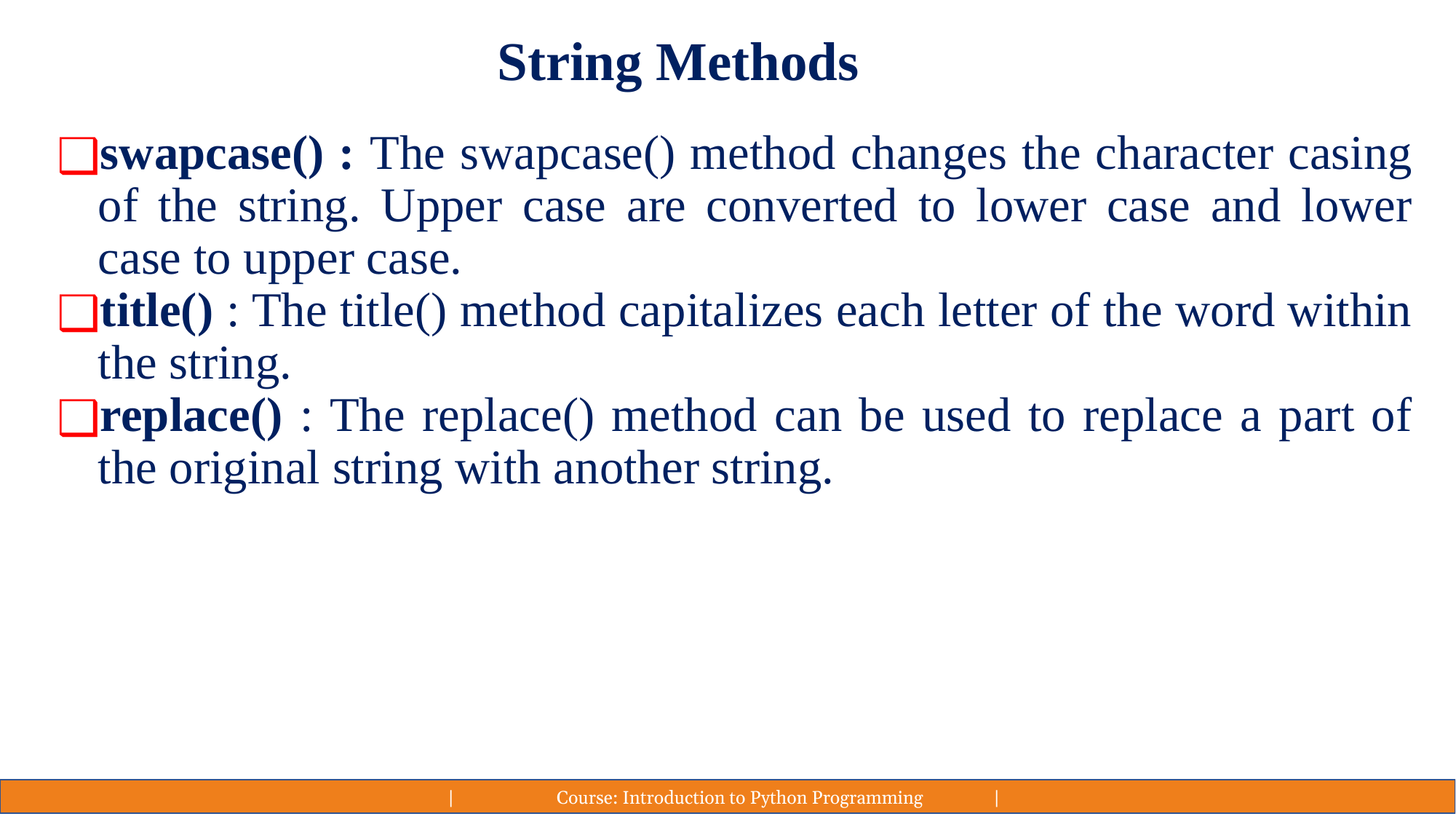

# String Methods
swapcase() : The swapcase() method changes the character casing of the string. Upper case are converted to lower case and lower case to upper case.
title() : The title() method capitalizes each letter of the word within the string.
replace() : The replace() method can be used to replace a part of the original string with another string.